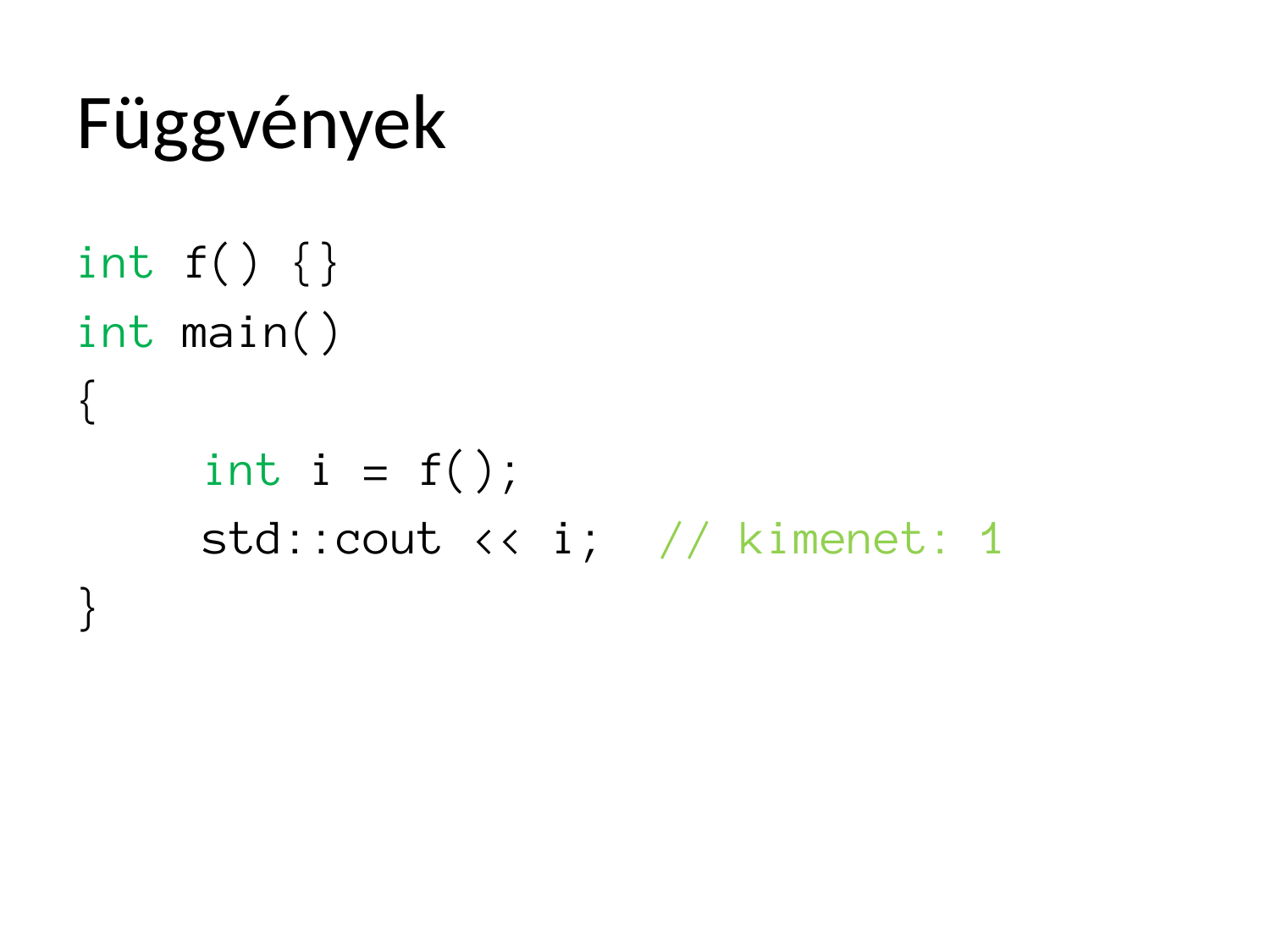

# Függvények
int f() {}
int main()
{
	int i = f();
	std::cout << i;  // kimenet: 1
}